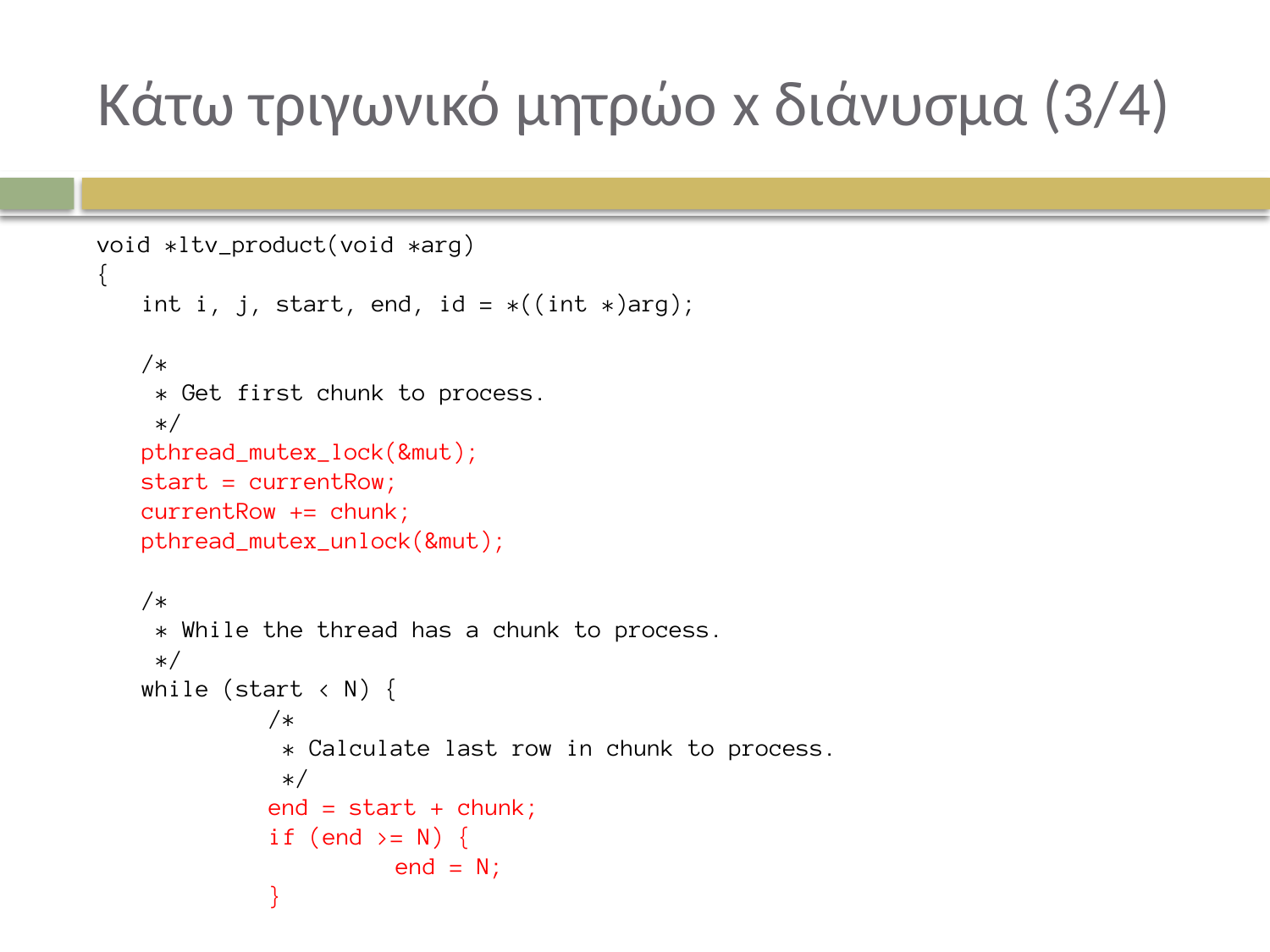

# Κάτω τριγωνικό μητρώο x διάνυσμα (3/4)
void *ltv_product(void *arg)
{
	int i, j, start, end, id = *((int *)arg);

	/*
	 * Get first chunk to process.
	 */
	pthread_mutex_lock(&mut);
 	start = currentRow;
	currentRow += chunk;
	pthread_mutex_unlock(&mut);

	/*
	 * While the thread has a chunk to process.
	 */
	while (start < N) {
		/*
		 * Calculate last row in chunk to process.
		 */
		end = start + chunk;
		if (end >= N) {
			end = N;
		}